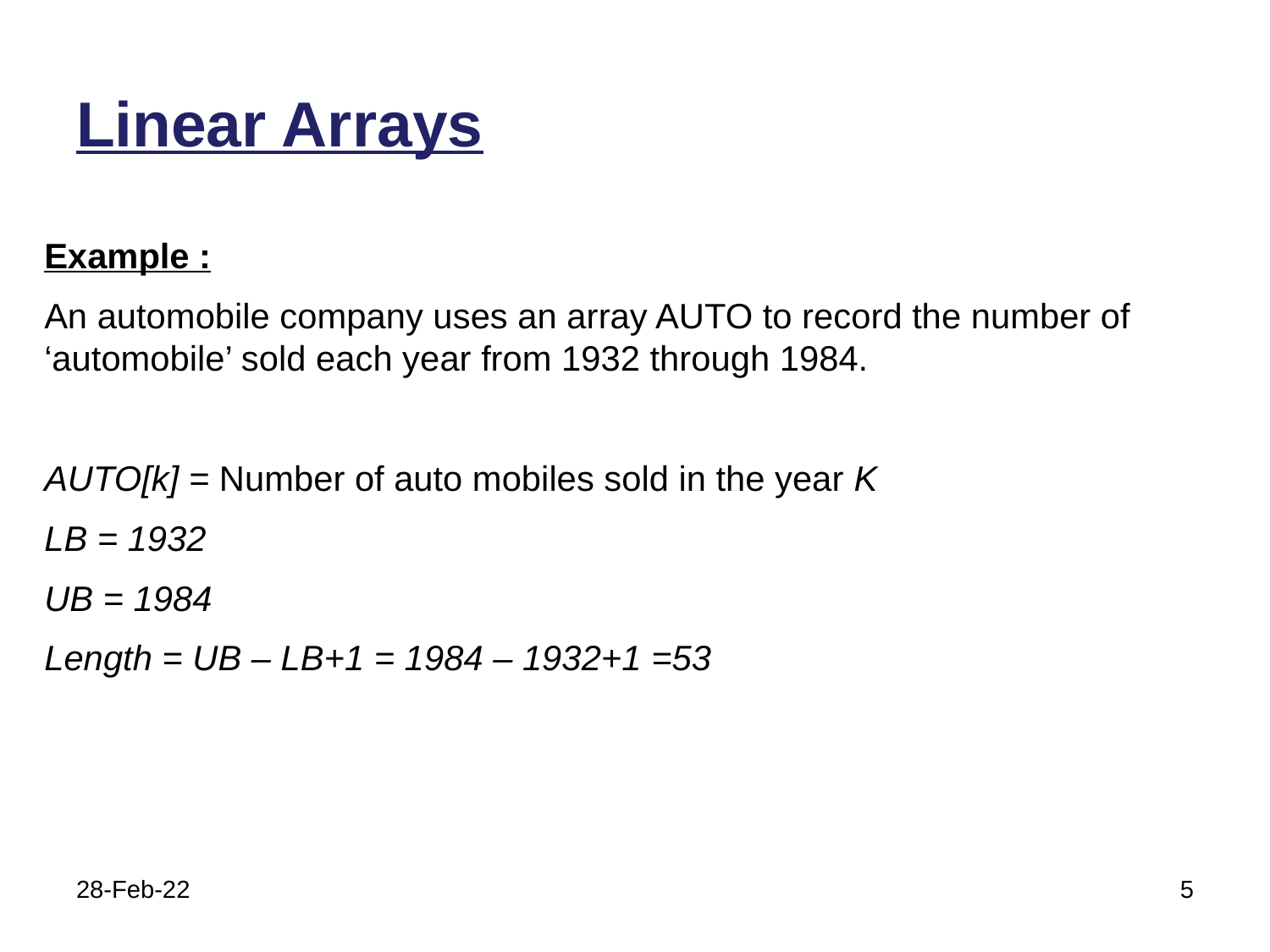

# Linear Arrays
Example :
An automobile company uses an array AUTO to record the number of ‘automobile’ sold each year from 1932 through 1984.

AUTO[k] = Number of auto mobiles sold in the year K
LB = 1932
UB = 1984
Length = UB – LB+1 = 1984 – 1932+1 =53
28-Feb-22
5